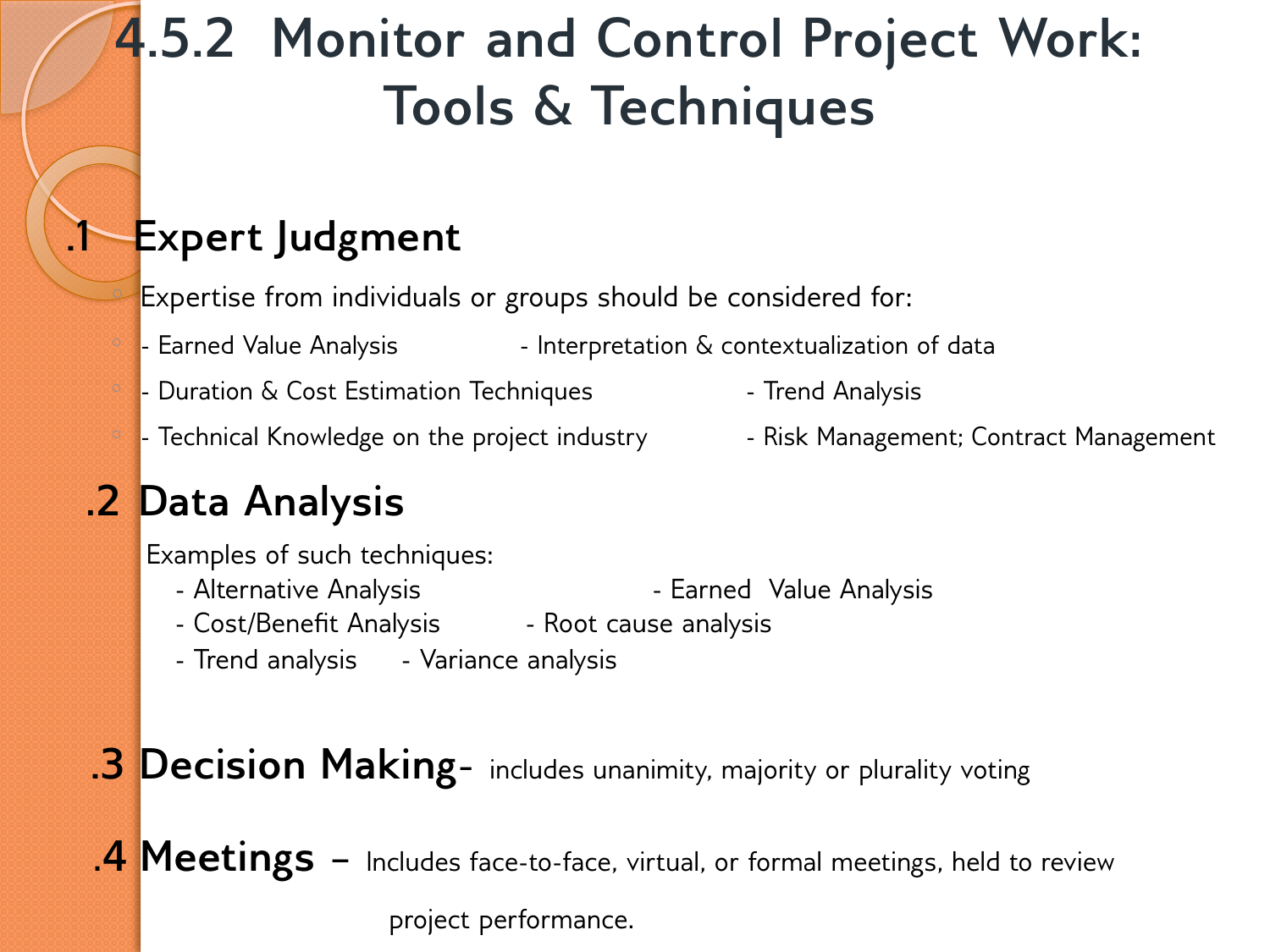

# 4.5.2  Monitor and Control Project Work: Tools & Techniques
.1   Expert Judgment
Expertise from individuals or groups should be considered for:
- Earned Value Analysis 			     - Interpretation & contextualization of data
- Duration & Cost Estimation Techniques	     - Trend Analysis
- Technical Knowledge on the project industry  	     - Risk Management; Contract Management
 .2	Data Analysis
Examples of such techniques:
- Alternative Analysis		               - Earned  Value Analysis
- Cost/Benefit Analysis		- Root cause analysis
- Trend analysis			- Variance analysis

 .3 Decision Making- includes unanimity, majority or plurality voting

   .4 Meetings – Includes face-to-face, virtual, or formal meetings, held to review
                                      project performance.